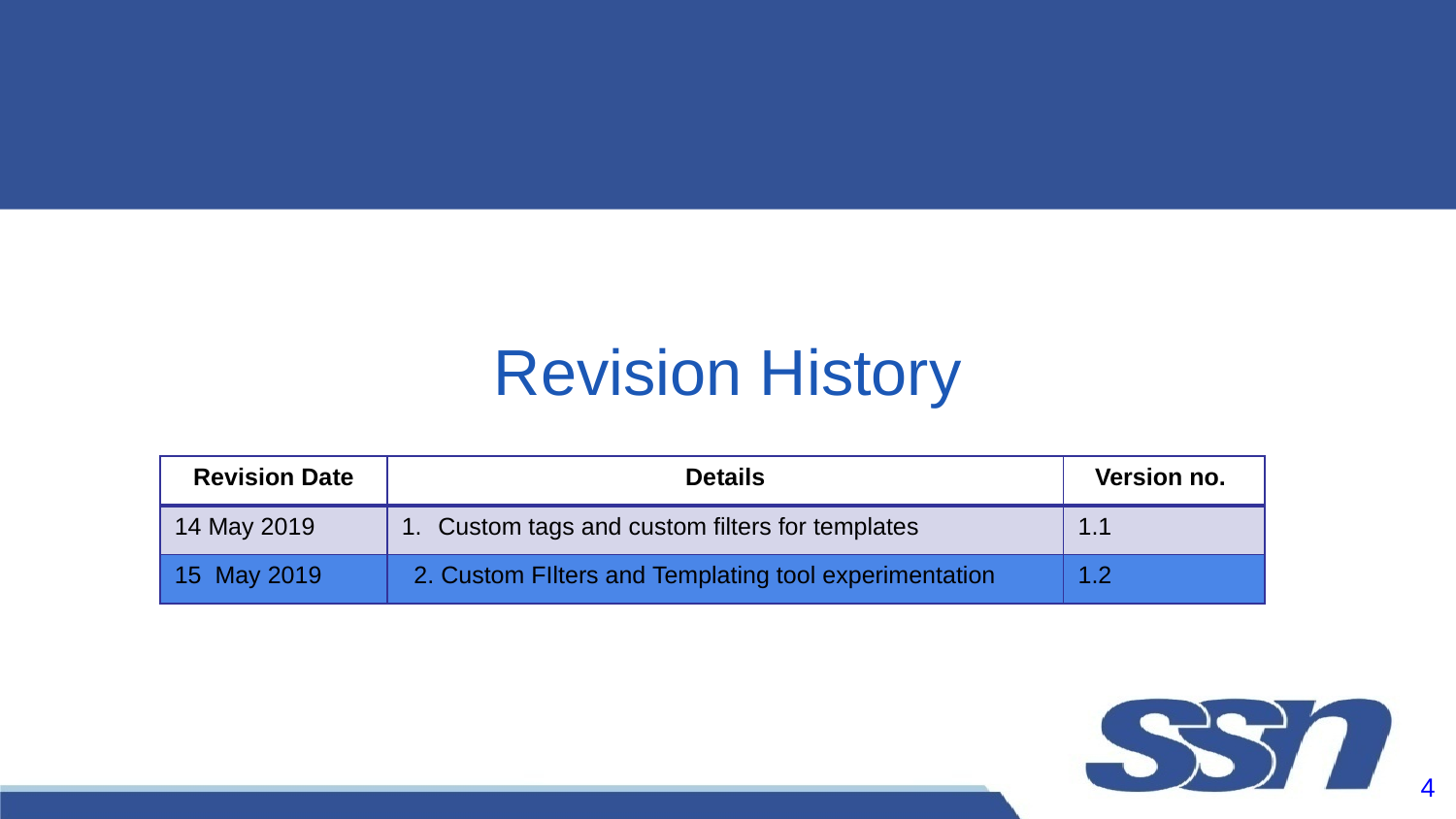

Revision History
| Revision Date | Details | Version no. |
| --- | --- | --- |
| 14 May 2019 | Custom tags and custom filters for templates | 1.1 |
| 15 May 2019 | 2. Custom FIlters and Templating tool experimentation | 1.2 |
4